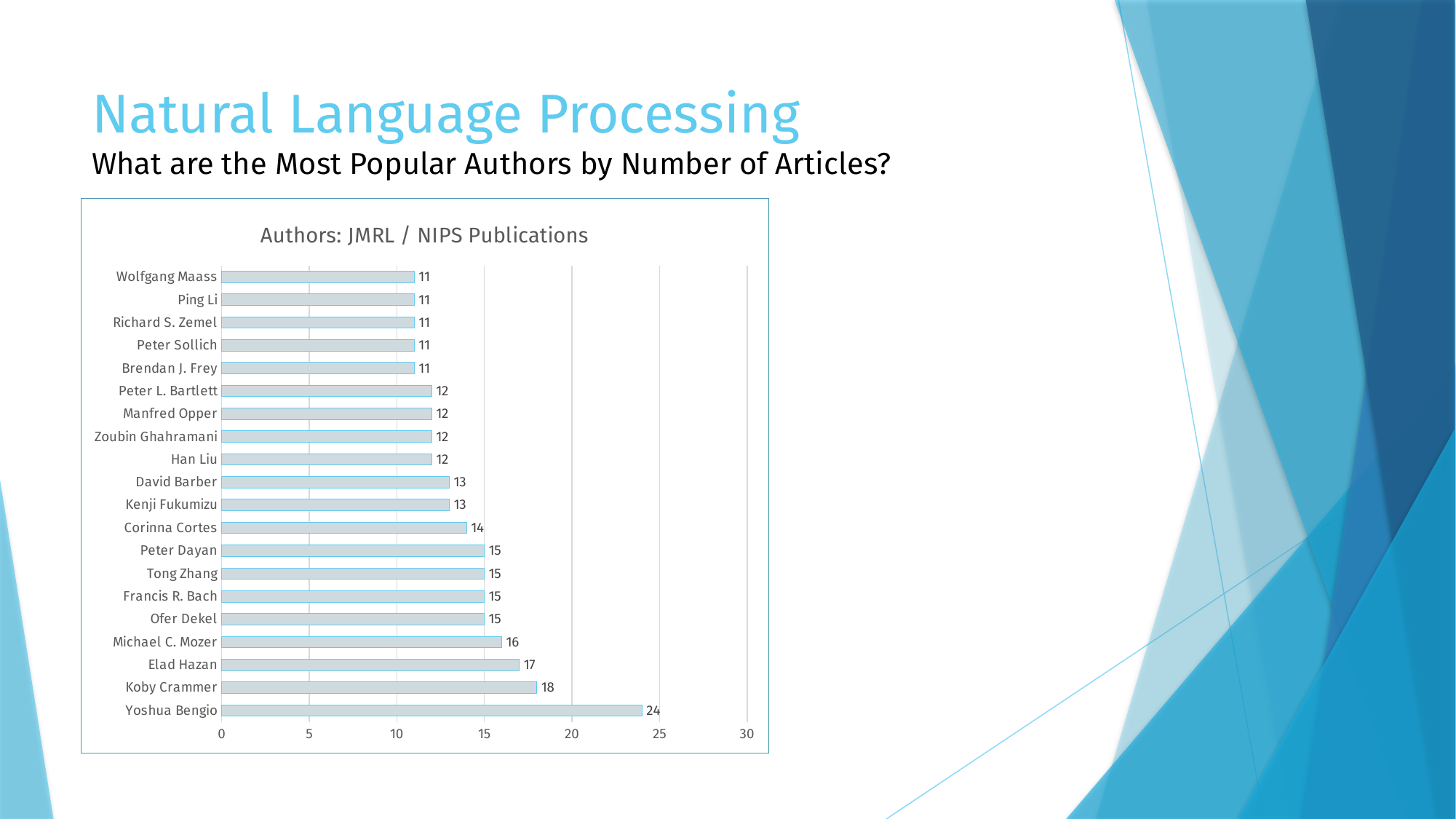

# Natural Language Processing What are the Most Popular Authors by Number of Articles?

### Chart: Authors: JMRL / NIPS Publications

| Category |  |
|---|---|
| Yoshua Bengio | 24.0 |
| Koby Crammer | 18.0 |
| Elad Hazan | 17.0 |
| Michael C. Mozer | 16.0 |
| Ofer Dekel | 15.0 |
| Francis R. Bach | 15.0 |
| Tong Zhang | 15.0 |
| Peter Dayan | 15.0 |
| Corinna Cortes | 14.0 |
| Kenji Fukumizu | 13.0 |
| David Barber | 13.0 |
| Han Liu | 12.0 |
| Zoubin Ghahramani | 12.0 |
| Manfred Opper | 12.0 |
| Peter L. Bartlett | 12.0 |
| Brendan J. Frey | 11.0 |
| Peter Sollich | 11.0 |
| Richard S. Zemel | 11.0 |
| Ping Li | 11.0 |
| Wolfgang Maass | 11.0 |